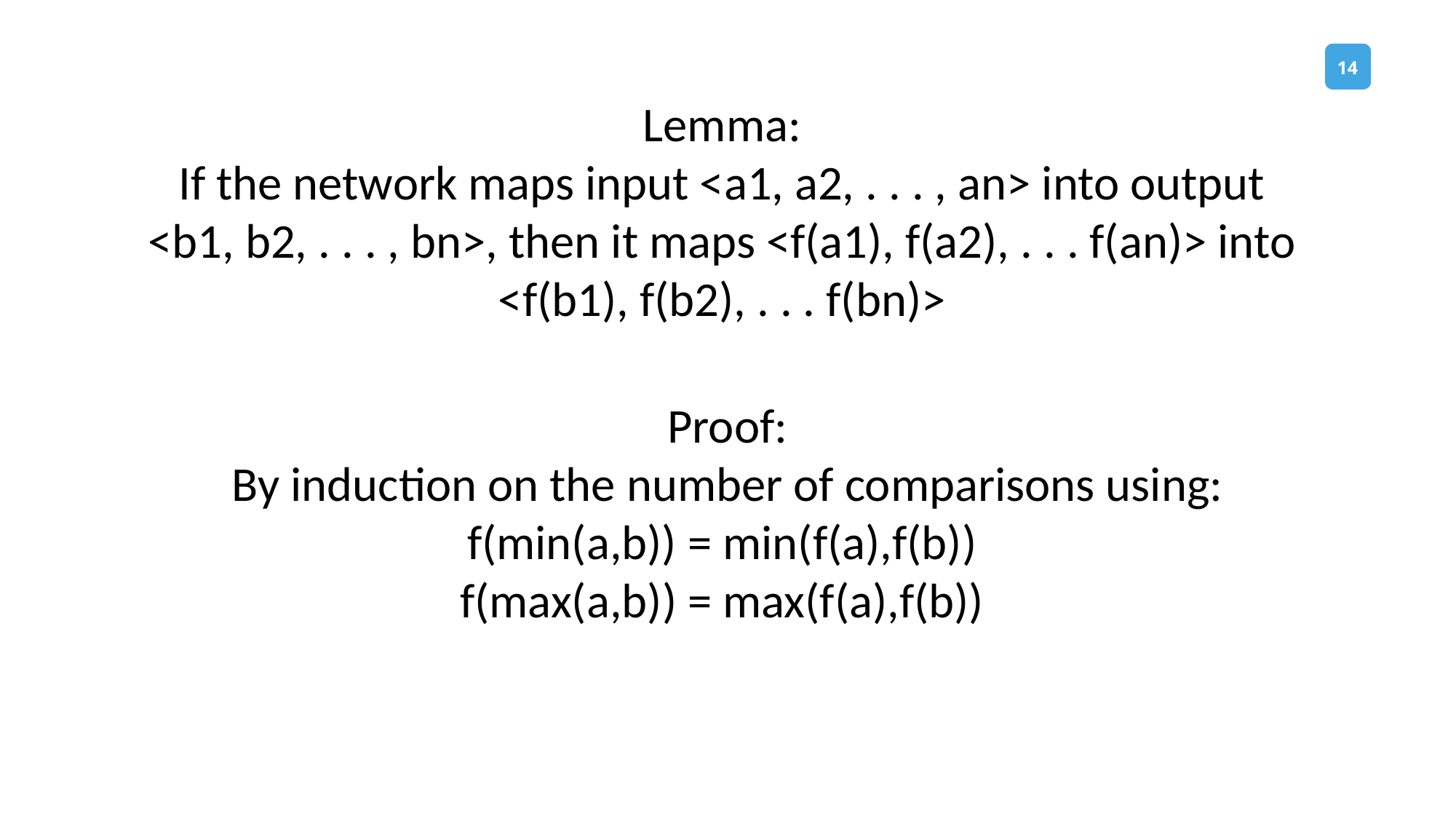

Lemma:
If the network maps input <a1, a2, . . . , an> into output
<b1, b2, . . . , bn>, then it maps <f(a1), f(a2), . . . f(an)> into
<f(b1), f(b2), . . . f(bn)>
Proof:
By induction on the number of comparisons using:
f(min(a,b)) = min(f(a),f(b))
f(max(a,b)) = max(f(a),f(b))